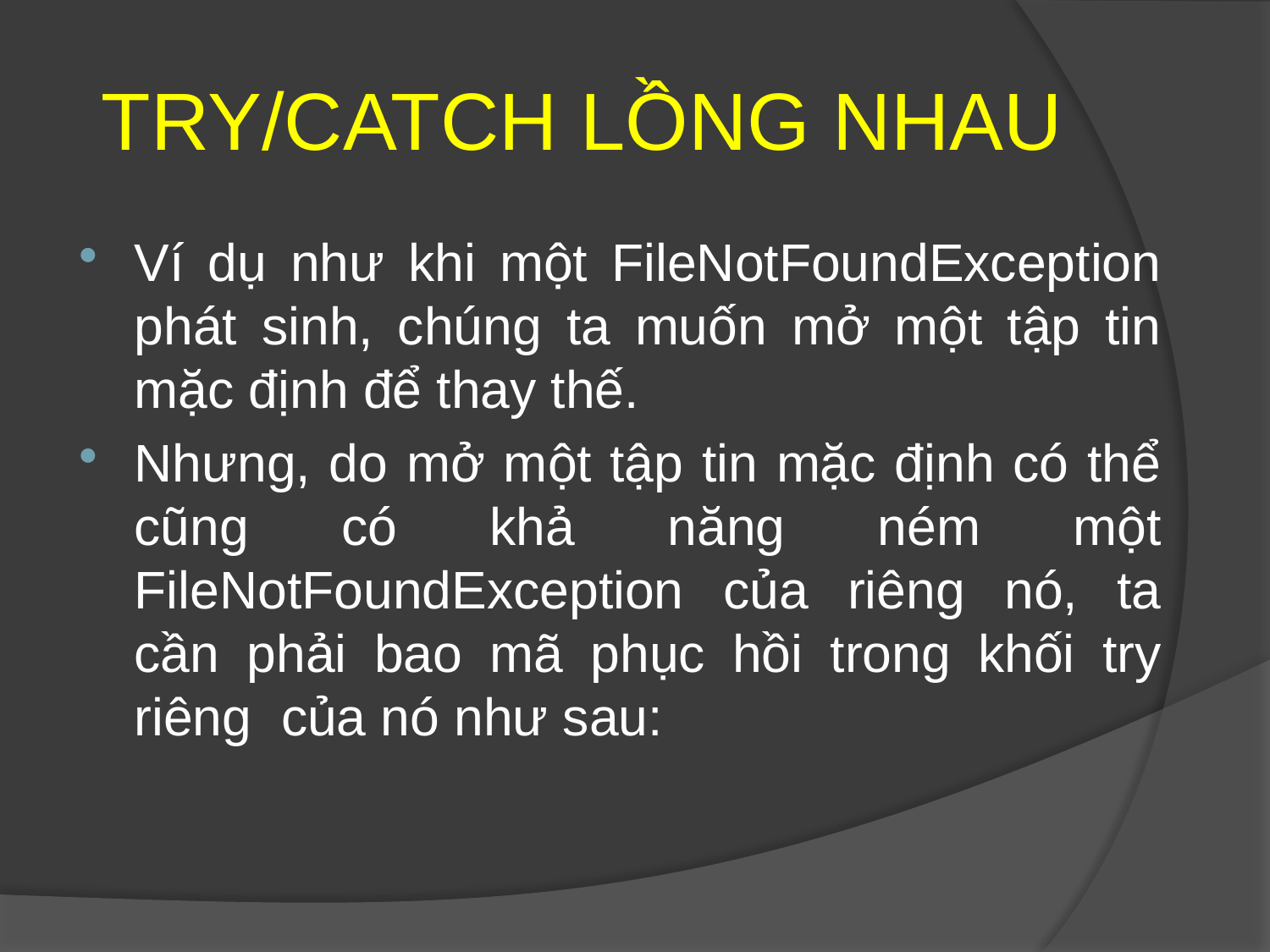

# TRY/CATCH LỒNG NHAU
Ví dụ như khi một FileNotFoundException phát sinh, chúng ta muốn mở một tập tin mặc định để thay thế.
Nhưng, do mở một tập tin mặc định có thể cũng có khả năng ném một FileNotFoundException của riêng nó, ta cần phải bao mã phục hồi trong khối try riêng  của nó như sau: